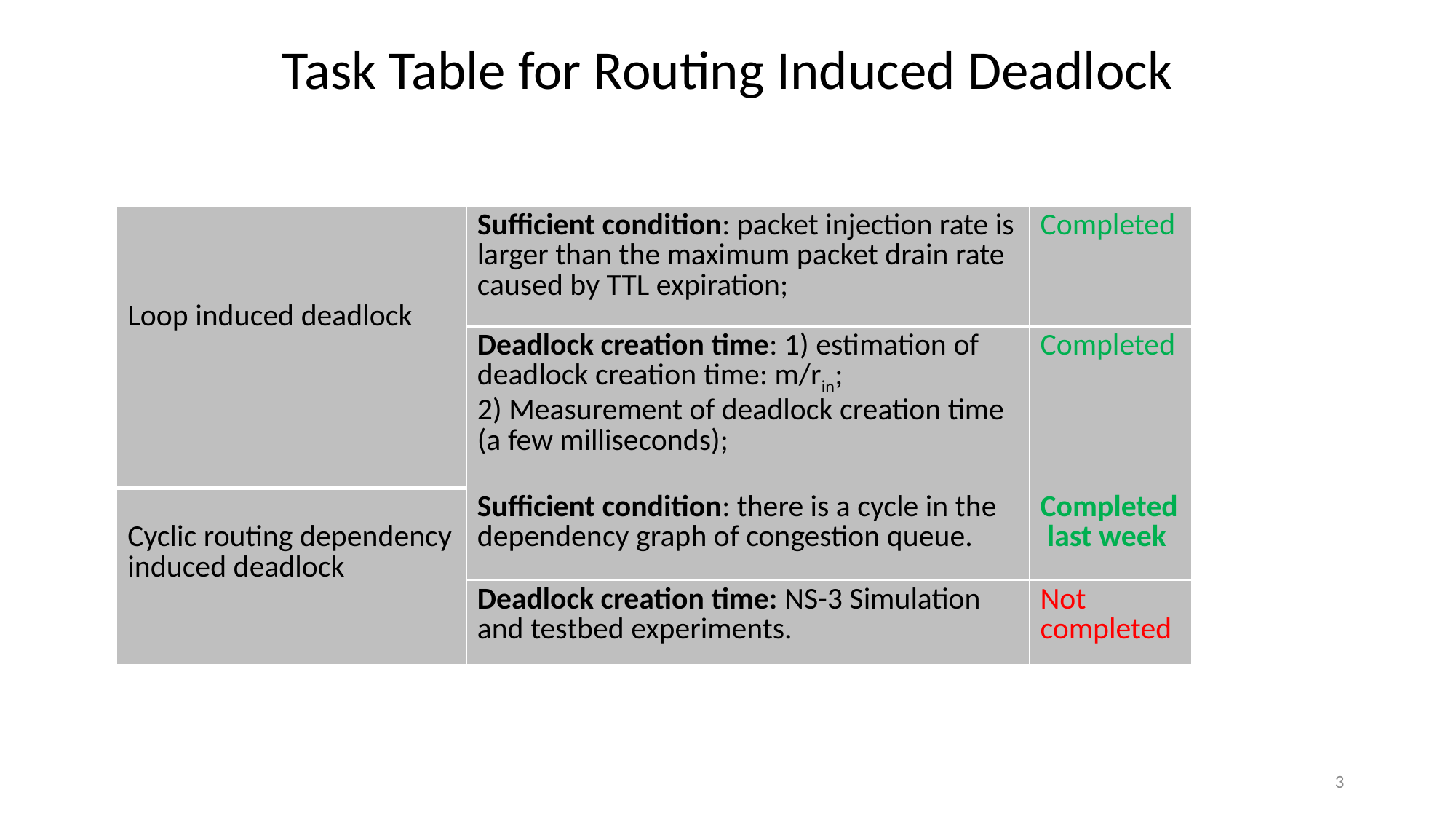

Task Table for Routing Induced Deadlock
| Loop induced deadlock | Sufficient condition: packet injection rate is larger than the maximum packet drain rate caused by TTL expiration; | Completed |
| --- | --- | --- |
|  | Deadlock creation time: 1) estimation of deadlock creation time: m/rin; 2) Measurement of deadlock creation time (a few milliseconds); | Completed |
| Cyclic routing dependency induced deadlock | Sufficient condition: there is a cycle in the dependency graph of congestion queue. | Completed last week |
|  | Deadlock creation time: NS-3 Simulation and testbed experiments. | Not completed |
3